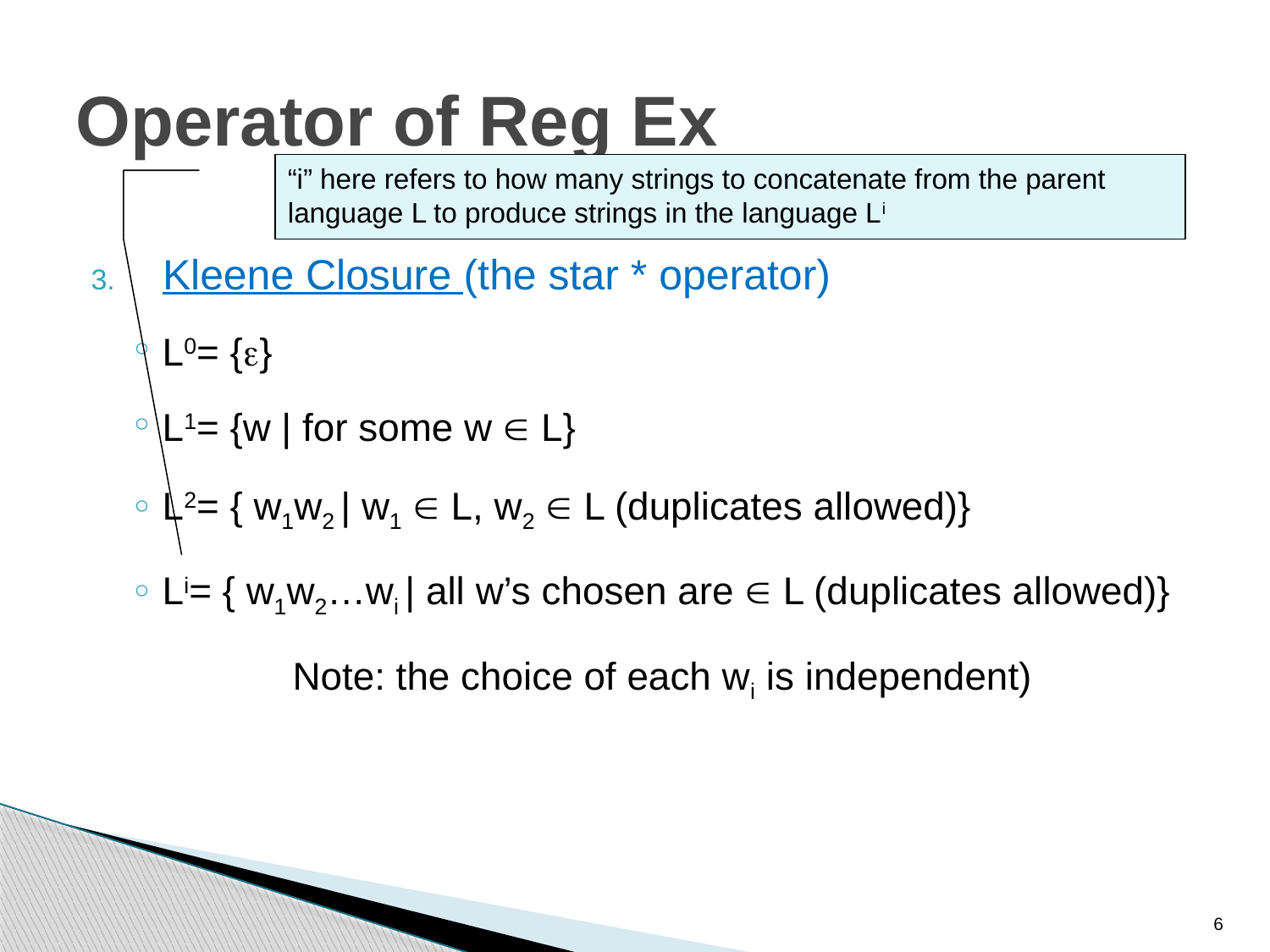

# Operator of Reg Ex
“i” here refers to how many strings to concatenate from the parent language L to produce strings in the language Li
Kleene Closure (the star * operator)
L0= {ε}
L1= {w | for some w ∈ L}
L2= { w1w2 | w1 ∈ L, w2 ∈ L (duplicates allowed)}
Li= { w1w2…wi | all w’s chosen are ∈ L (duplicates allowed)}
Note: the choice of each wi is independent)

6